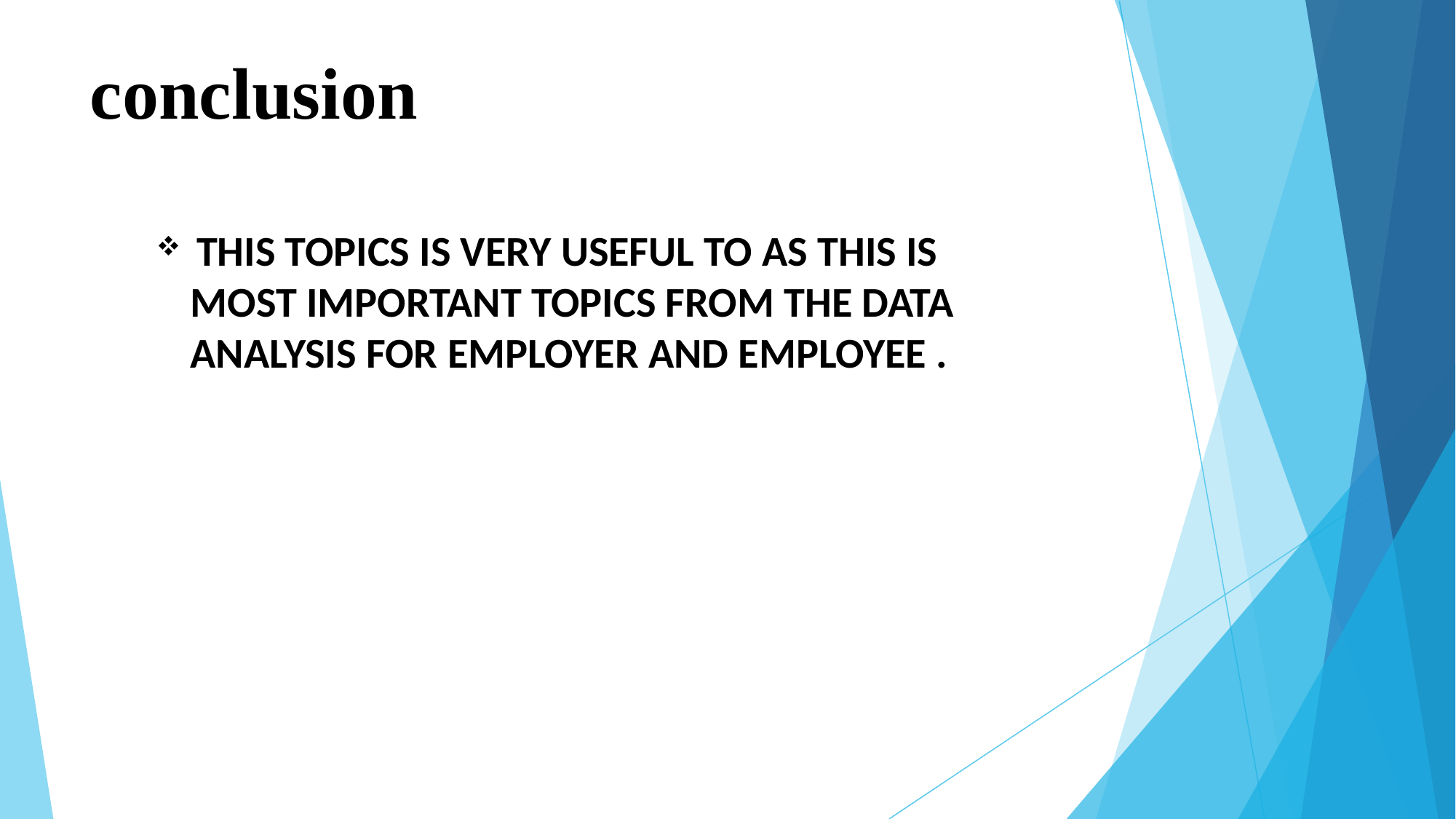

# conclusion
 THIS TOPICS IS VERY USEFUL TO AS THIS IS MOST IMPORTANT TOPICS FROM THE DATA ANALYSIS FOR EMPLOYER AND EMPLOYEE .